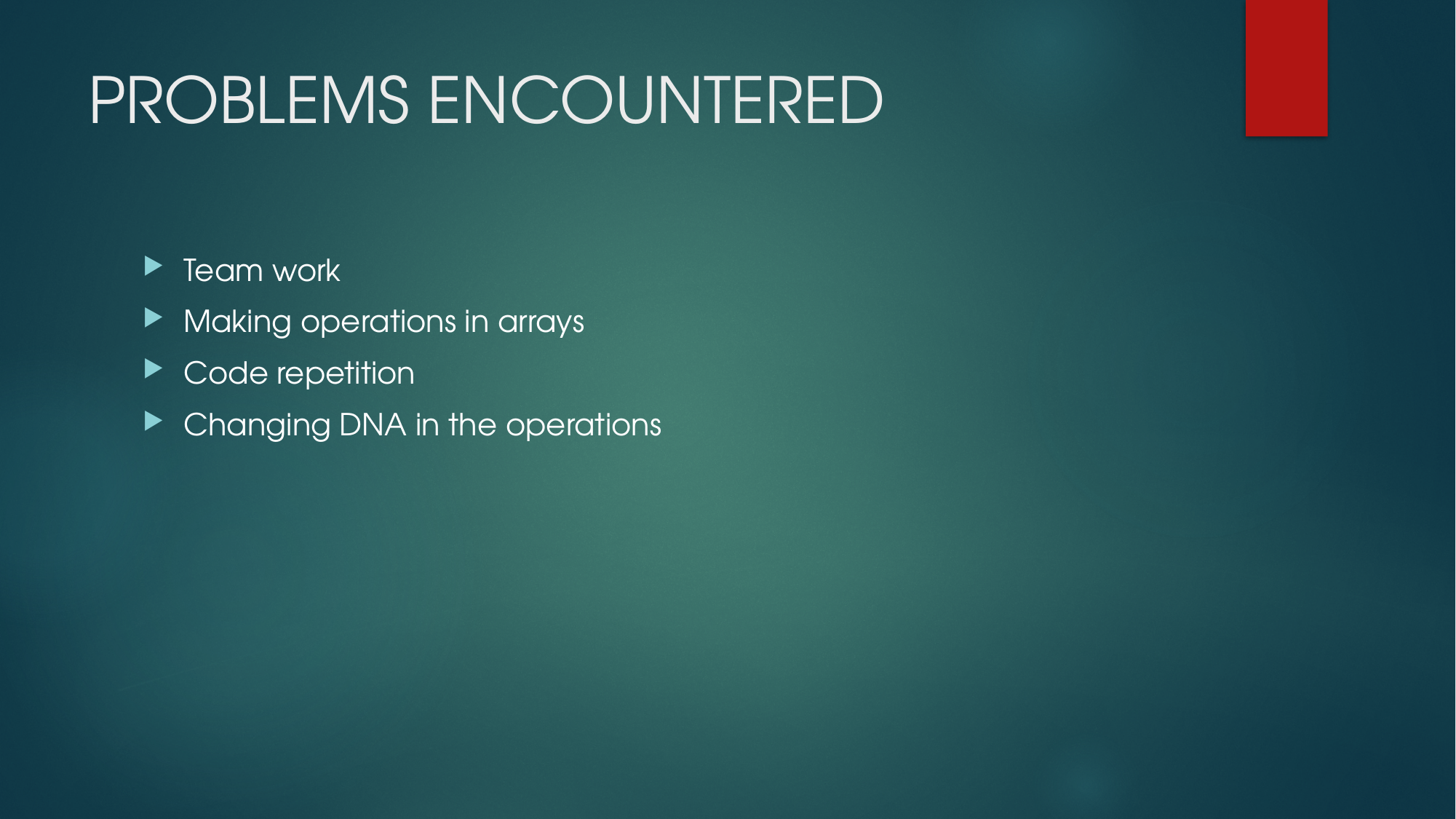

# PROBLEMS ENCOUNTERED

Team work
Making operations in arrays
Code repetition
Changing DNA in the operations